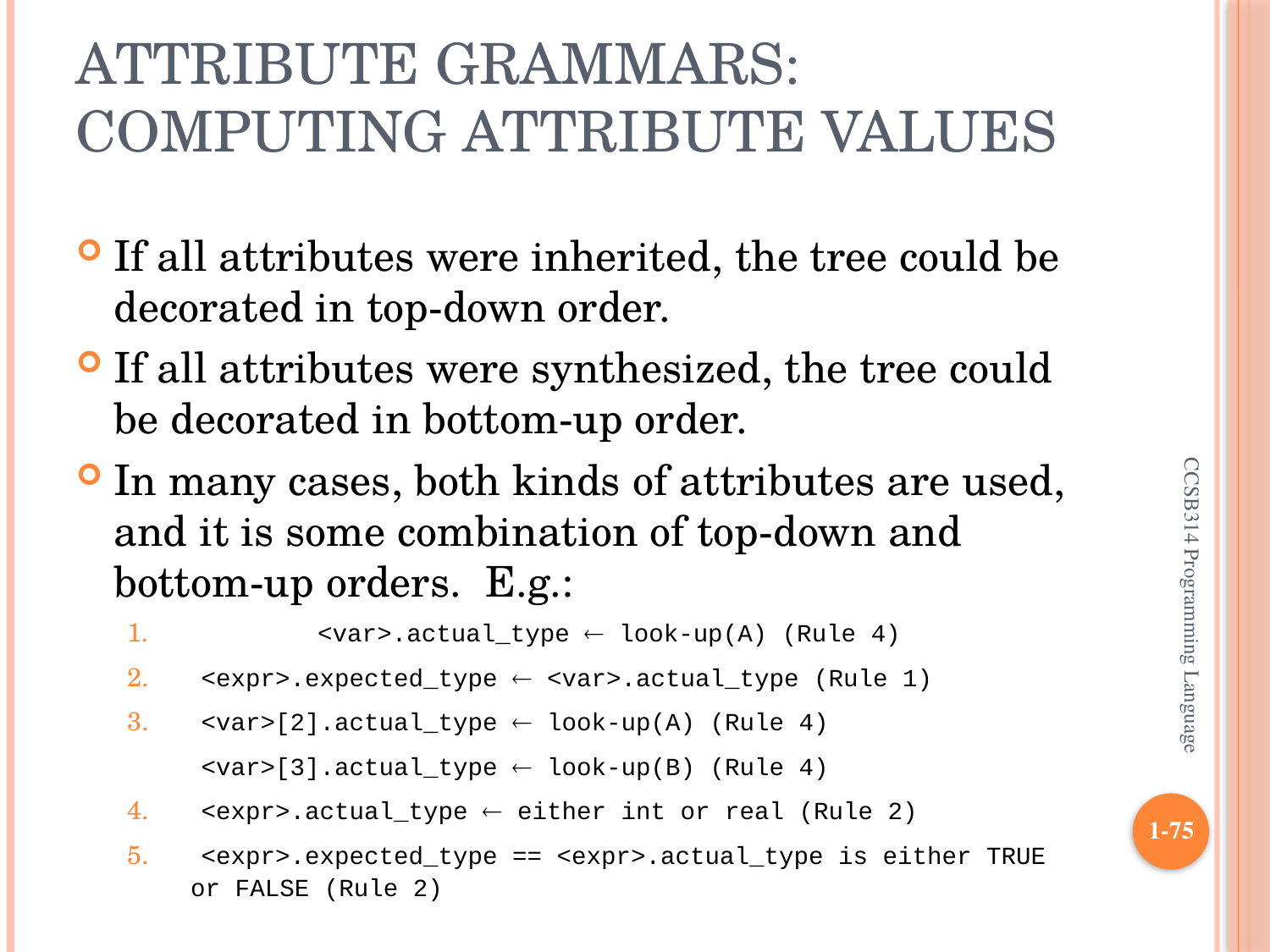

# Attribute Grammars: Computing Attribute Values
If all attributes were inherited, the tree could be decorated in top-down order.
If all attributes were synthesized, the tree could be decorated in bottom-up order.
In many cases, both kinds of attributes are used, and it is some combination of top-down and bottom-up orders.  E.g.:
	<var>.actual_type ← look-up(A) (Rule 4)
 <expr>.expected_type ← <var>.actual_type (Rule 1)
 <var>[2].actual_type ← look-up(A) (Rule 4)
	 <var>[3].actual_type ← look-up(B) (Rule 4)
 <expr>.actual_type ← either int or real (Rule 2)
 <expr>.expected_type == <expr>.actual_type is either TRUE or FALSE (Rule 2)

CCSB314 Programming Language
1-75